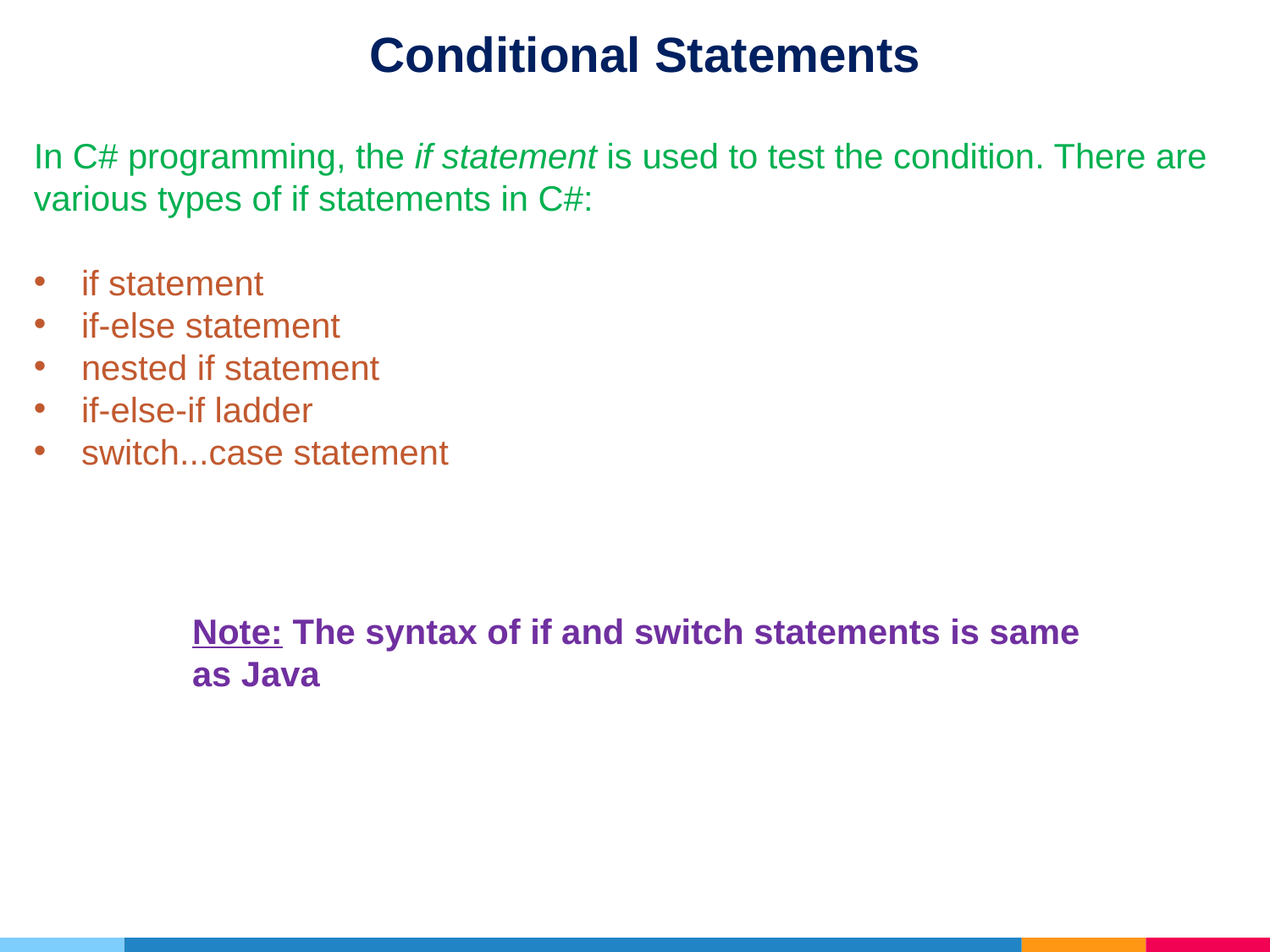

# Conditional Statements

In C# programming, the if statement is used to test the condition. There are various types of if statements in C#:

if statement
if-else statement
nested if statement
if-else-if ladder
switch...case statement

Note: The syntax of if and switch statements is same as Java